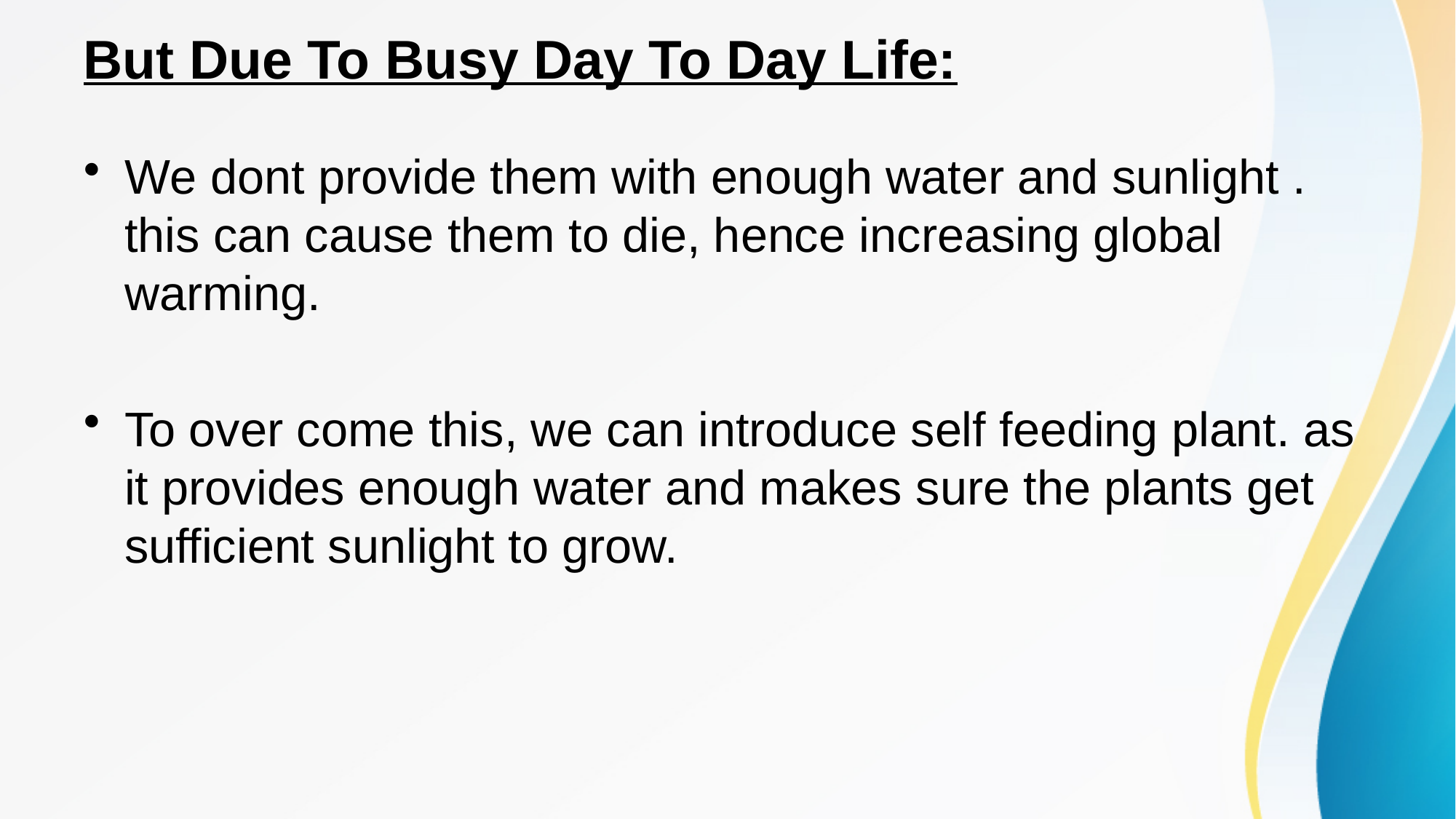

# But Due To Busy Day To Day Life:
We dont provide them with enough water and sunlight . this can cause them to die, hence increasing global warming.

To over come this, we can introduce self feeding plant. as it provides enough water and makes sure the plants get sufficient sunlight to grow.